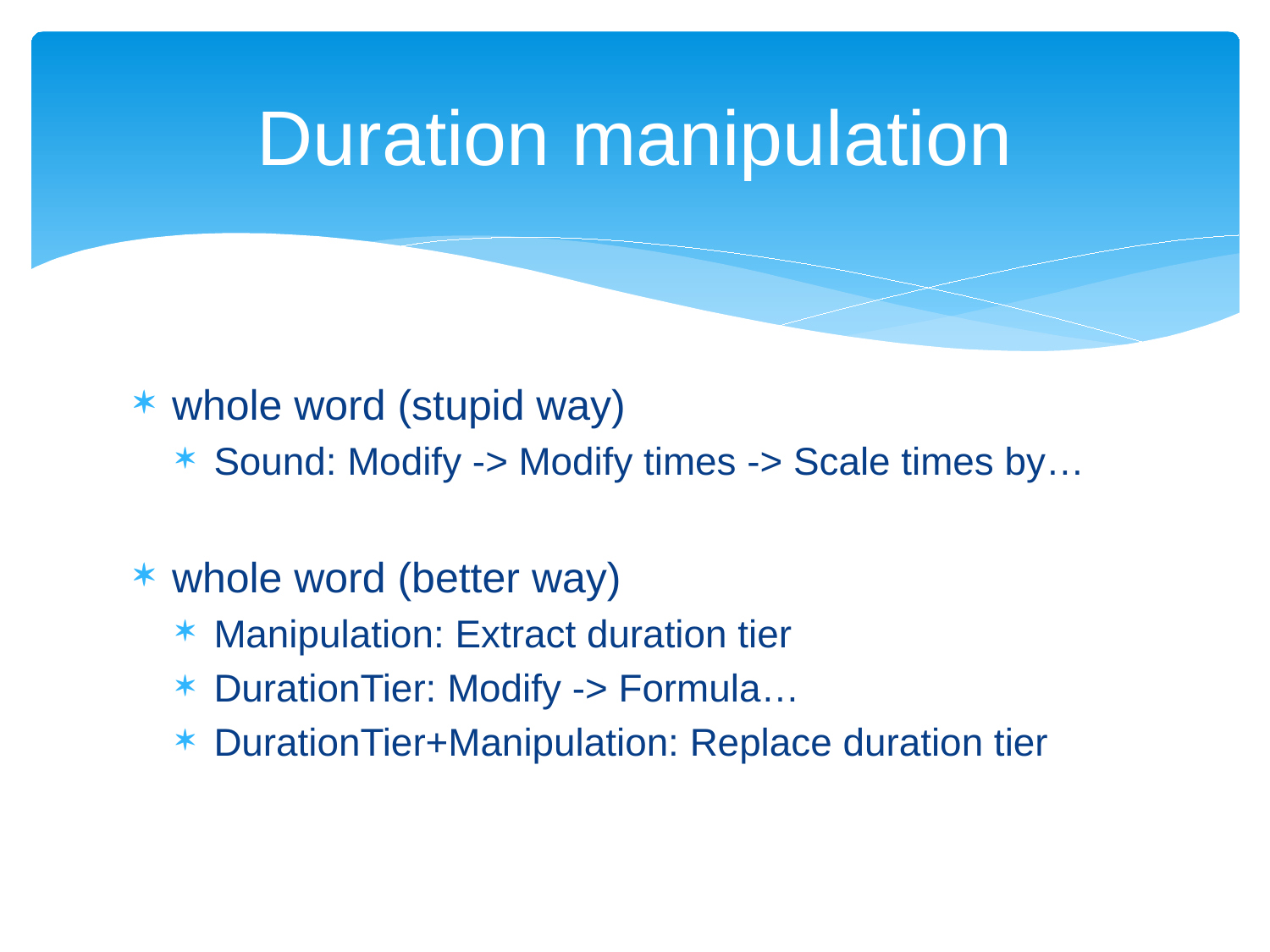

# Duration manipulation
whole word (stupid way)
Sound: Modify -> Modify times -> Scale times by…

whole word (better way)
Manipulation: Extract duration tier
DurationTier: Modify -> Formula…
DurationTier+Manipulation: Replace duration tier